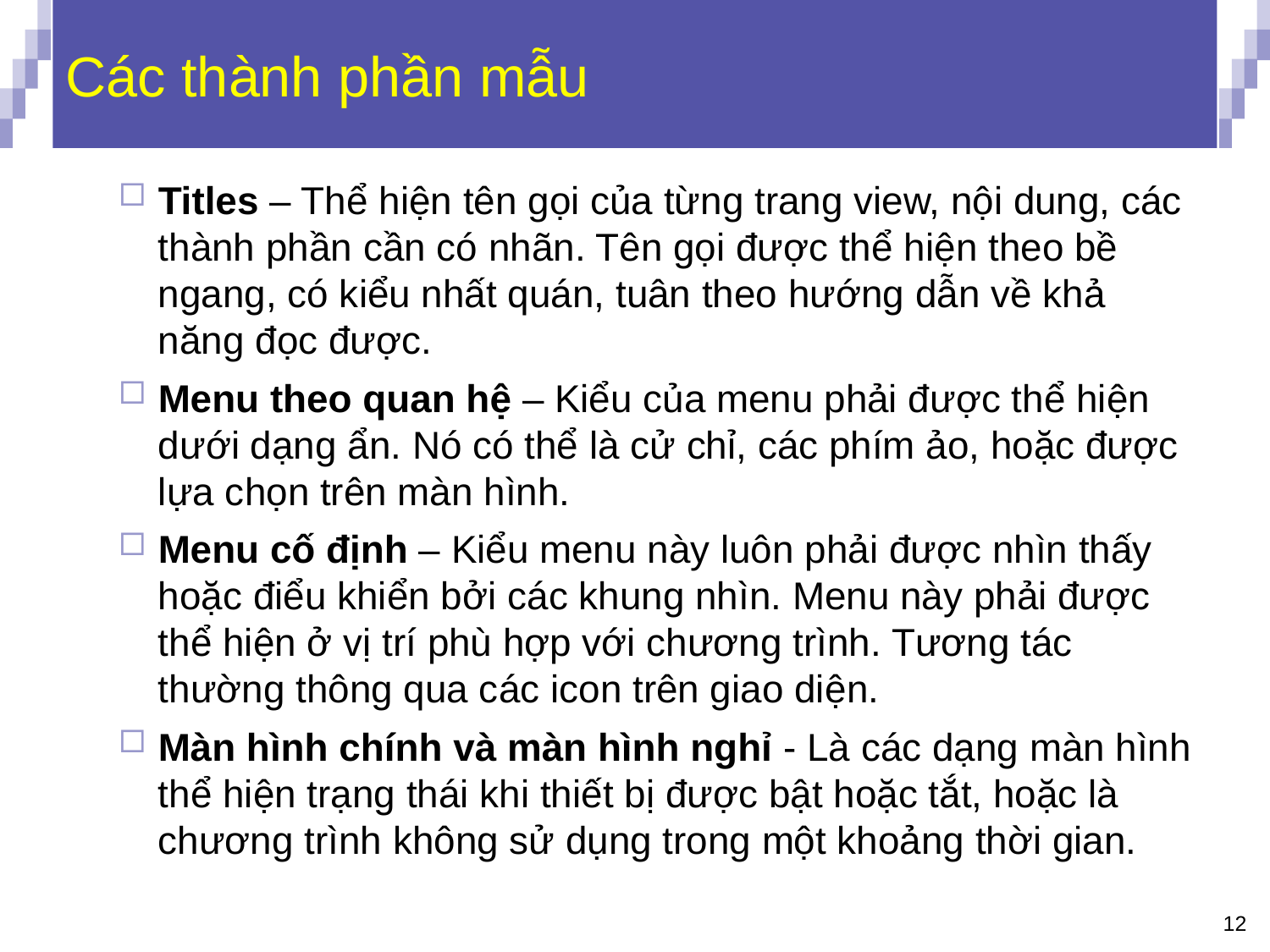

# Các thành phần mẫu
Titles – Thể hiện tên gọi của từng trang view, nội dung, các thành phần cần có nhãn. Tên gọi được thể hiện theo bề ngang, có kiểu nhất quán, tuân theo hướng dẫn về khả năng đọc được.
Menu theo quan hệ – Kiểu của menu phải được thể hiện dưới dạng ẩn. Nó có thể là cử chỉ, các phím ảo, hoặc được lựa chọn trên màn hình.
Menu cố định – Kiểu menu này luôn phải được nhìn thấy hoặc điểu khiển bởi các khung nhìn. Menu này phải được thể hiện ở vị trí phù hợp với chương trình. Tương tác thường thông qua các icon trên giao diện.
Màn hình chính và màn hình nghỉ - Là các dạng màn hình thể hiện trạng thái khi thiết bị được bật hoặc tắt, hoặc là chương trình không sử dụng trong một khoảng thời gian.
12